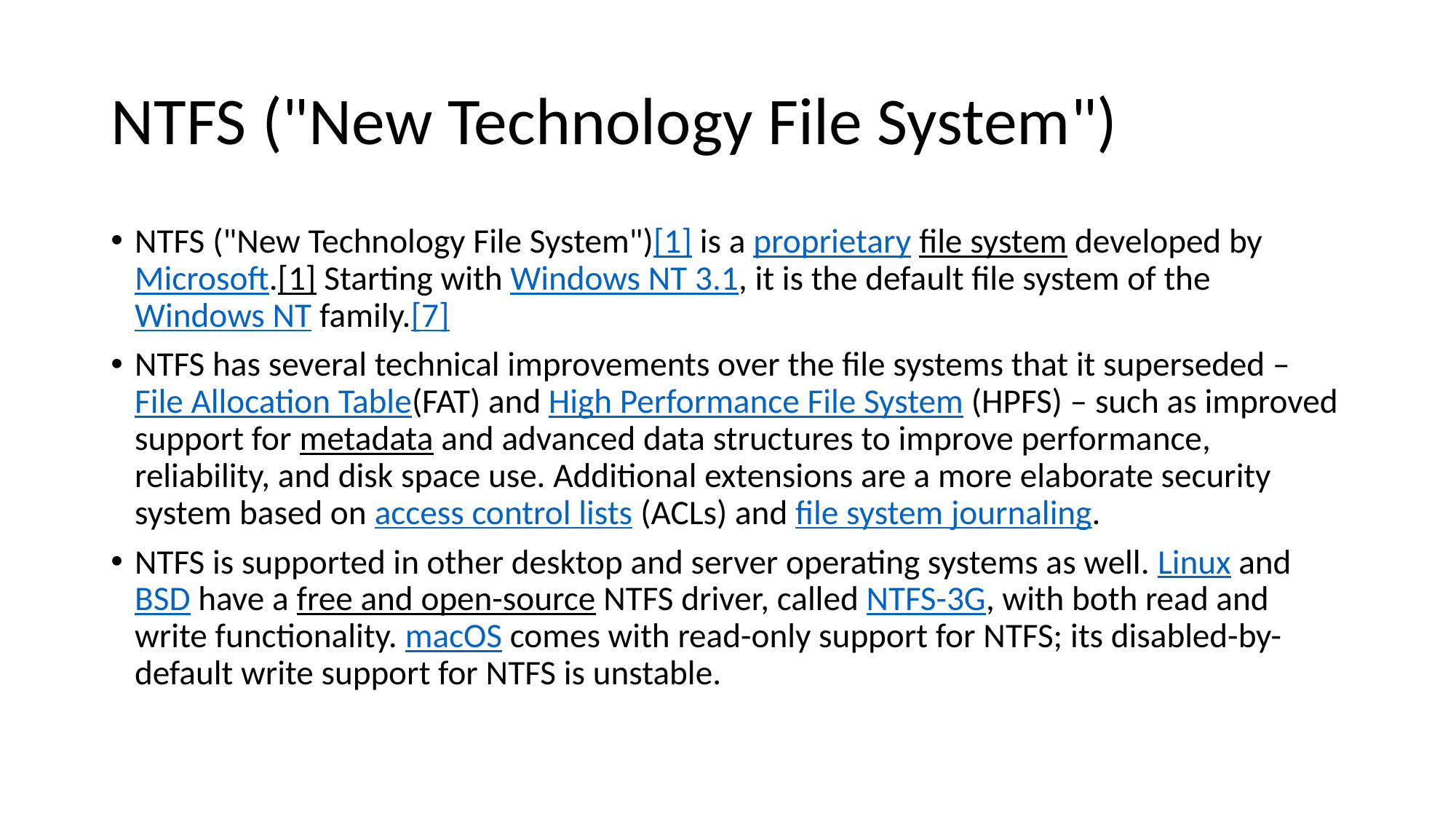

# NTFS ("New Technology File System")
NTFS ("New Technology File System")[1] is a proprietary file system developed by Microsoft.[1] Starting with Windows NT 3.1, it is the default file system of the Windows NT family.[7]
NTFS has several technical improvements over the file systems that it superseded – File Allocation Table(FAT) and High Performance File System (HPFS) – such as improved support for metadata and advanced data structures to improve performance, reliability, and disk space use. Additional extensions are a more elaborate security system based on access control lists (ACLs) and file system journaling.
NTFS is supported in other desktop and server operating systems as well. Linux and BSD have a free and open-source NTFS driver, called NTFS-3G, with both read and write functionality. macOS comes with read-only support for NTFS; its disabled-by-default write support for NTFS is unstable.